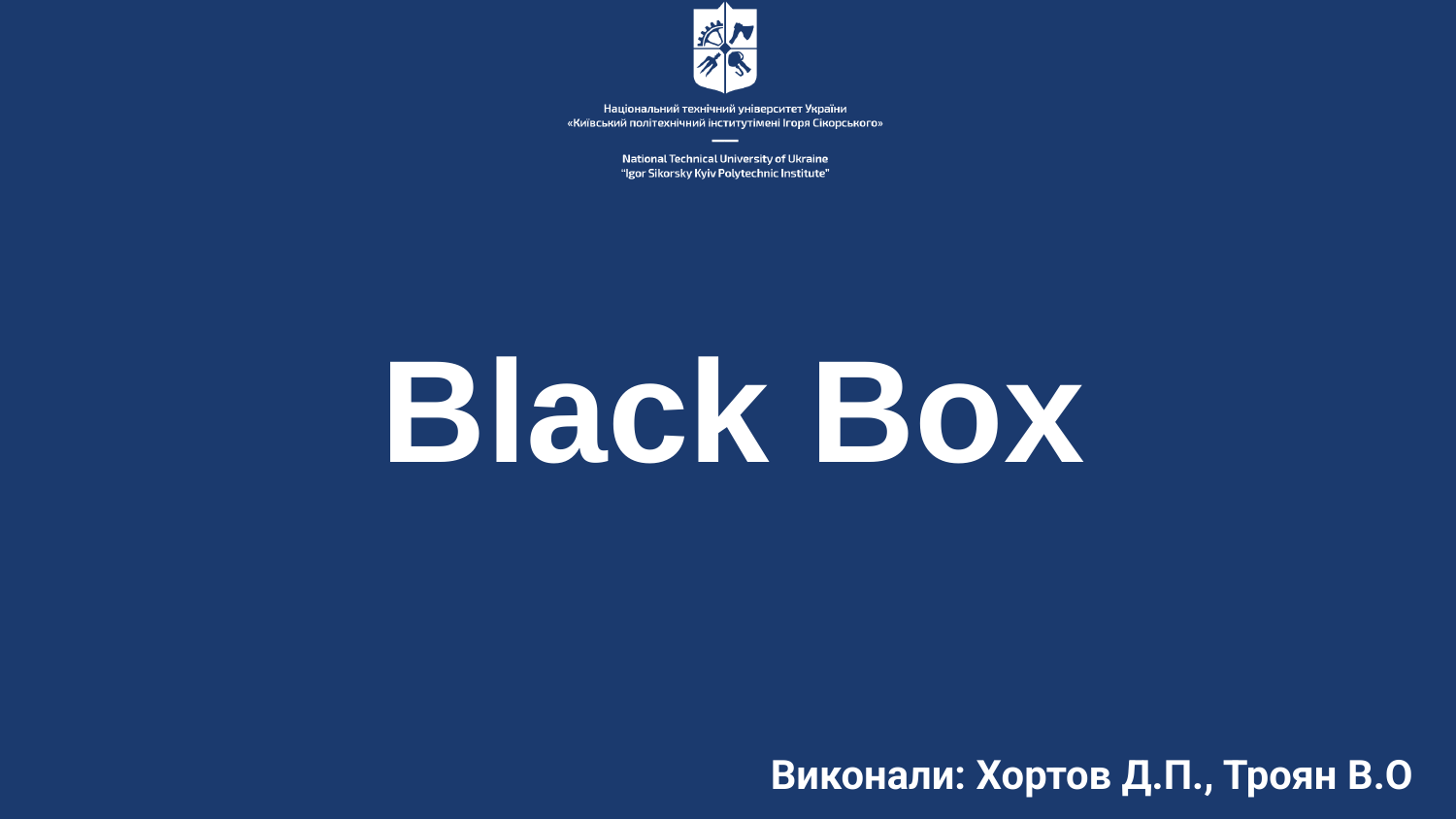

Black Box
Виконали: Хортов Д.П., Троян В.О